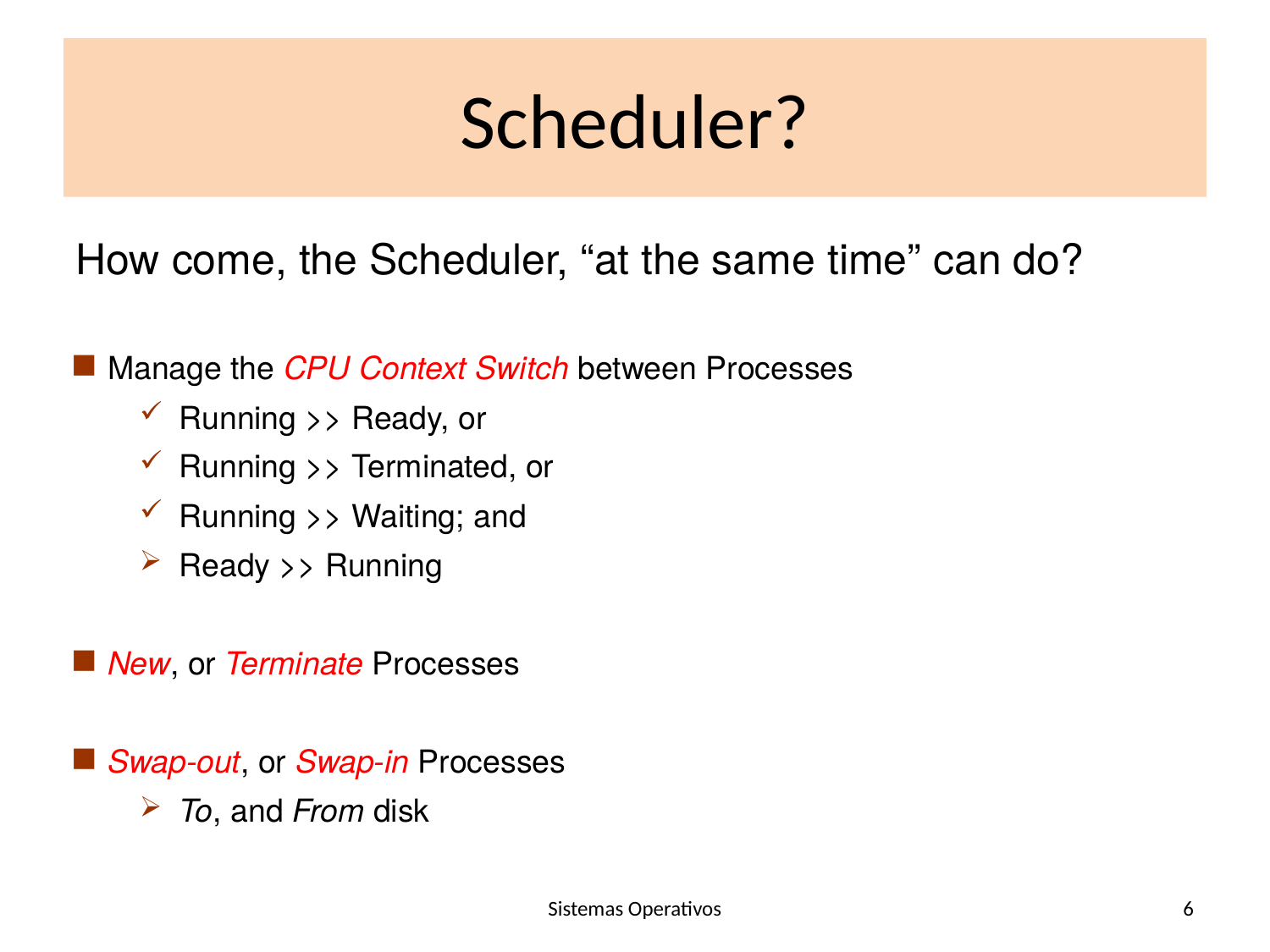

# Scheduler?
How come, the Scheduler, “at the same time” can do?

Manage the CPU Context Switch between Processes
Running >> Ready, or
Running >> Terminated, or
Running >> Waiting; and
Ready >> Running

New, or Terminate Processes

Swap-out, or Swap-in Processes
To, and From disk
Sistemas Operativos
6